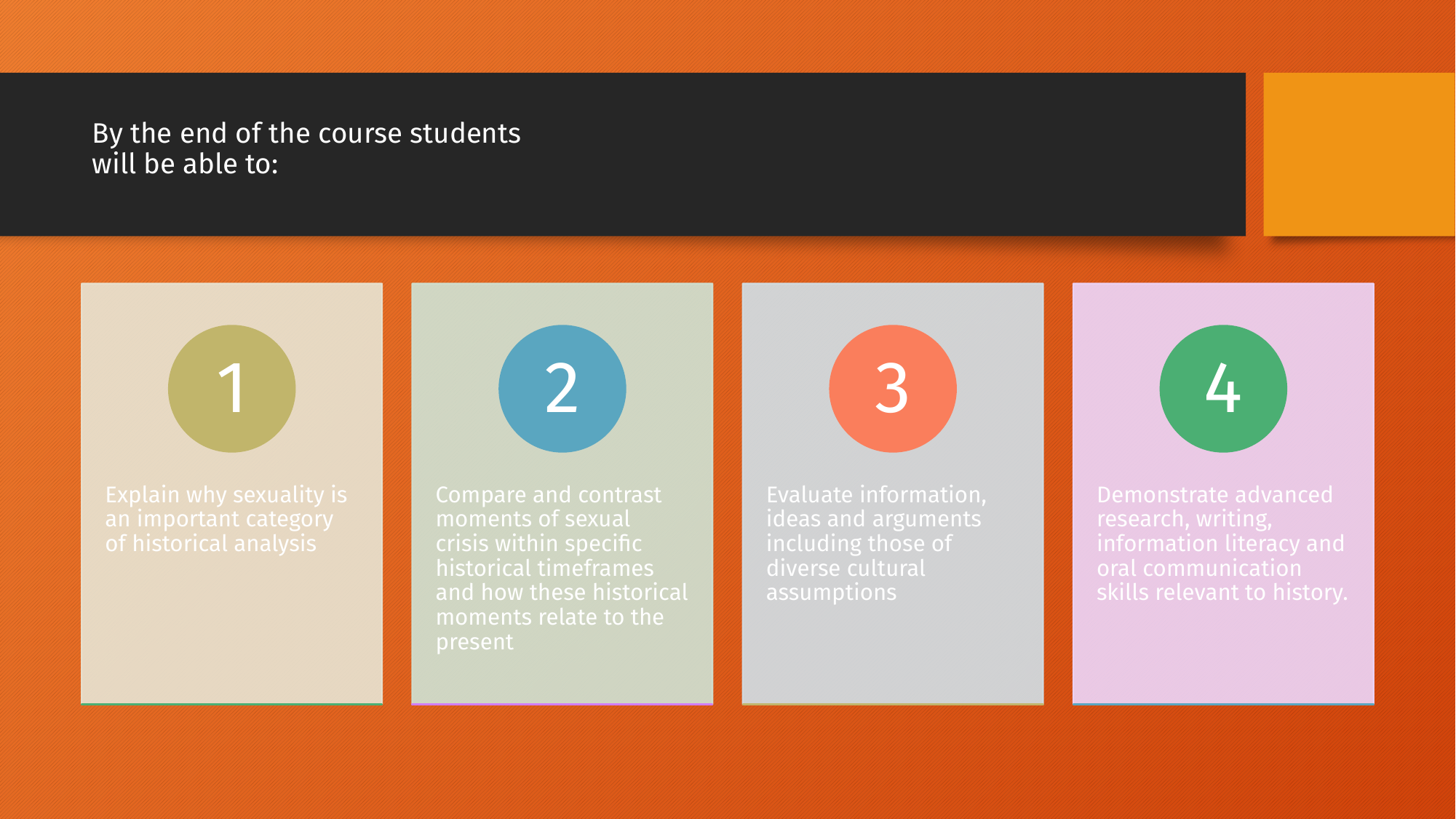

# By the end of the course students will be able to:
Explain why sexuality is an important category of historical analysis
1
Compare and contrast moments of sexual crisis within specific historical timeframes and how these historical moments relate to the present
2
Evaluate information, ideas and arguments including those of diverse cultural assumptions
3
Demonstrate advanced research, writing, information literacy and oral communication skills relevant to history.
4